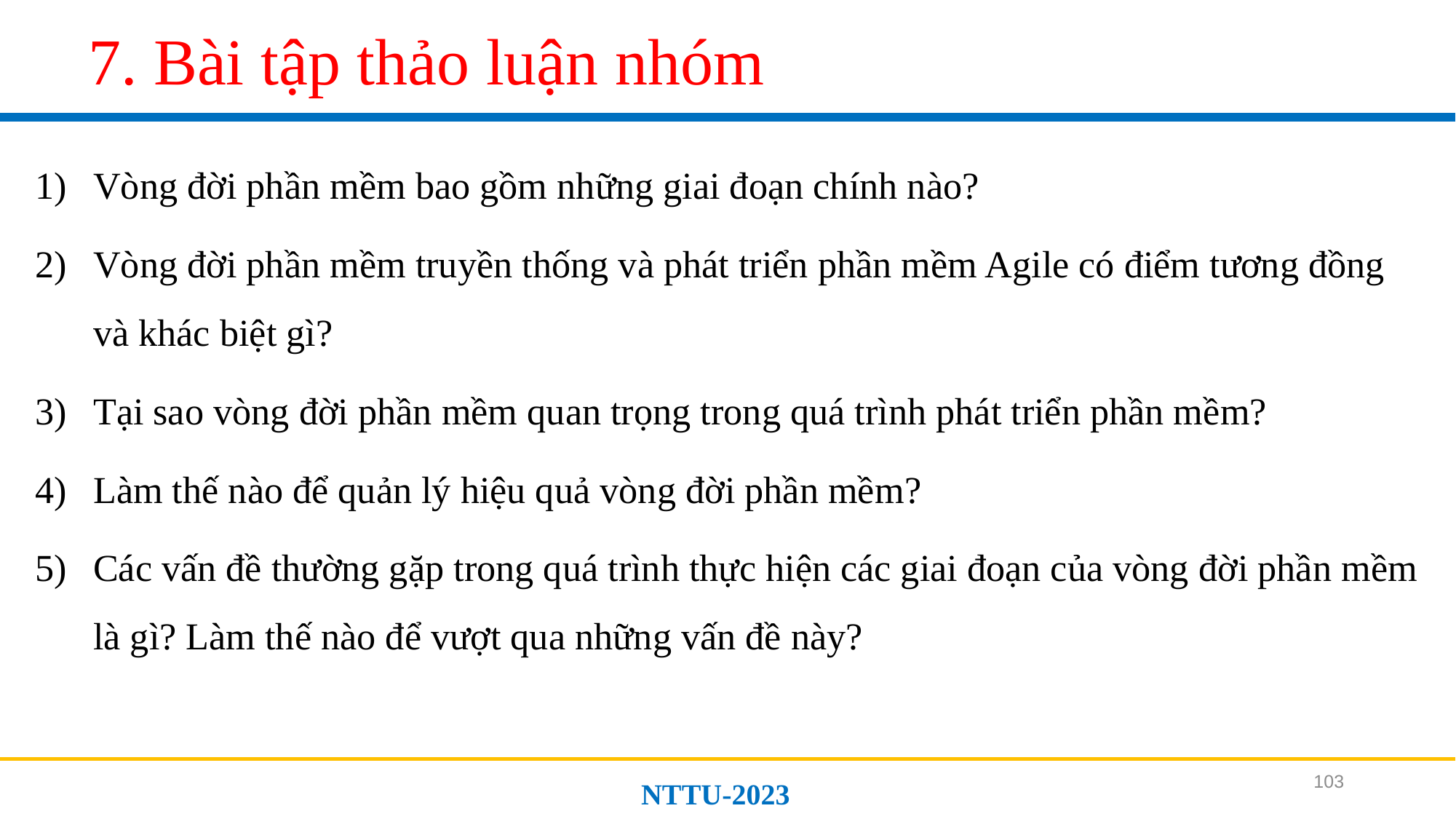

# 7. Bài tập thảo luận nhóm
Vòng đời phần mềm bao gồm những giai đoạn chính nào?
Vòng đời phần mềm truyền thống và phát triển phần mềm Agile có điểm tương đồng và khác biệt gì?
Tại sao vòng đời phần mềm quan trọng trong quá trình phát triển phần mềm?
Làm thế nào để quản lý hiệu quả vòng đời phần mềm?
Các vấn đề thường gặp trong quá trình thực hiện các giai đoạn của vòng đời phần mềm là gì? Làm thế nào để vượt qua những vấn đề này?

103